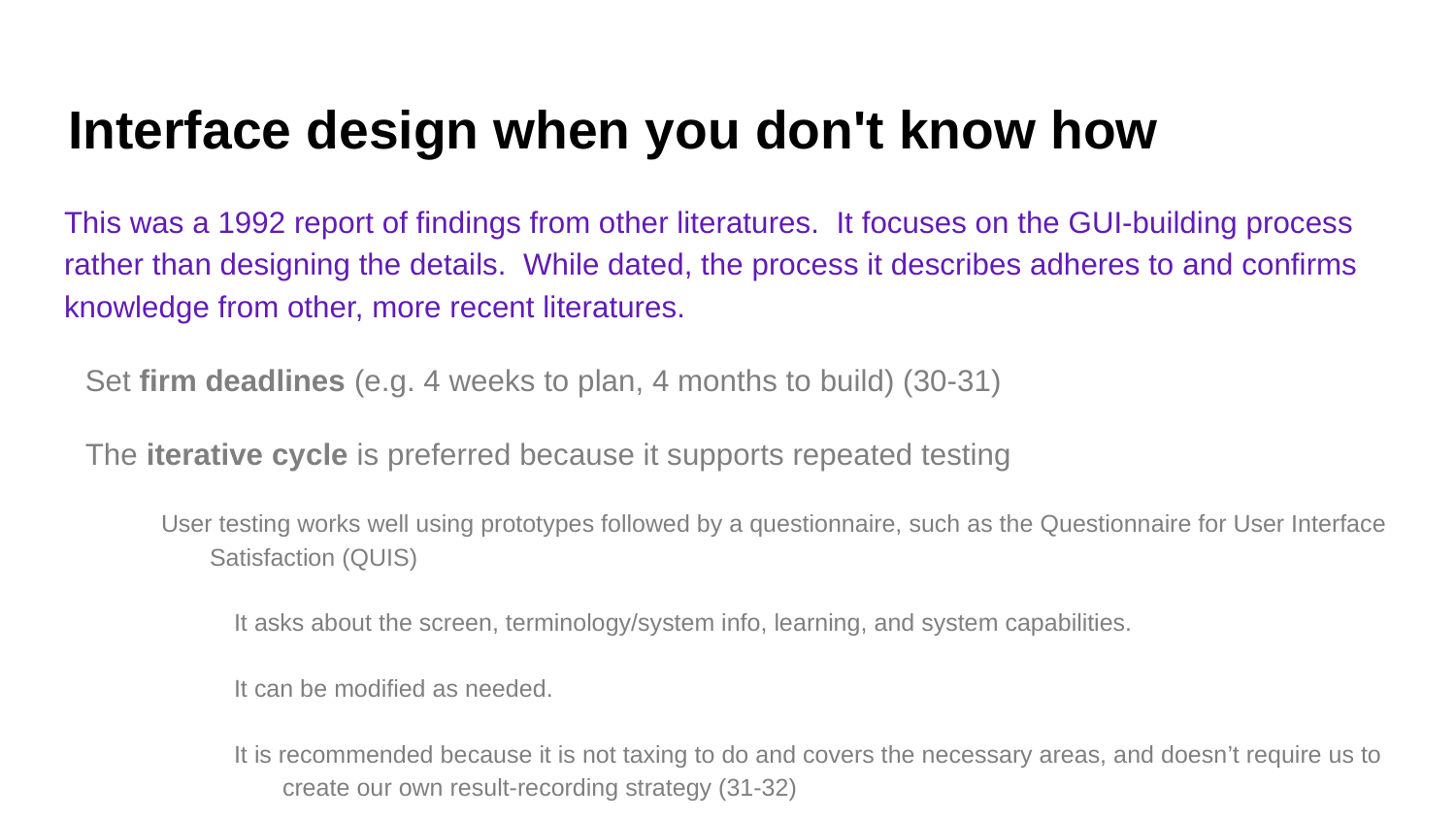

# Interface design when you don't know how

This was a 1992 report of findings from other literatures.  It focuses on the GUI-building process rather than designing the details.  While dated, the process it describes adheres to and confirms knowledge from other, more recent literatures.
Set firm deadlines (e.g. 4 weeks to plan, 4 months to build) (30-31)
The iterative cycle is preferred because it supports repeated testing
User testing works well using prototypes followed by a questionnaire, such as the Questionnaire for User Interface Satisfaction (QUIS)
It asks about the screen, terminology/system info, learning, and system capabilities.
It can be modified as needed.
It is recommended because it is not taxing to do and covers the necessary areas, and doesn’t require us to create our own result-recording strategy (31-32)
Set testable usability goals in addition to implementation goals (32)
Hire a graphic designer (not applicable to this project) (30)